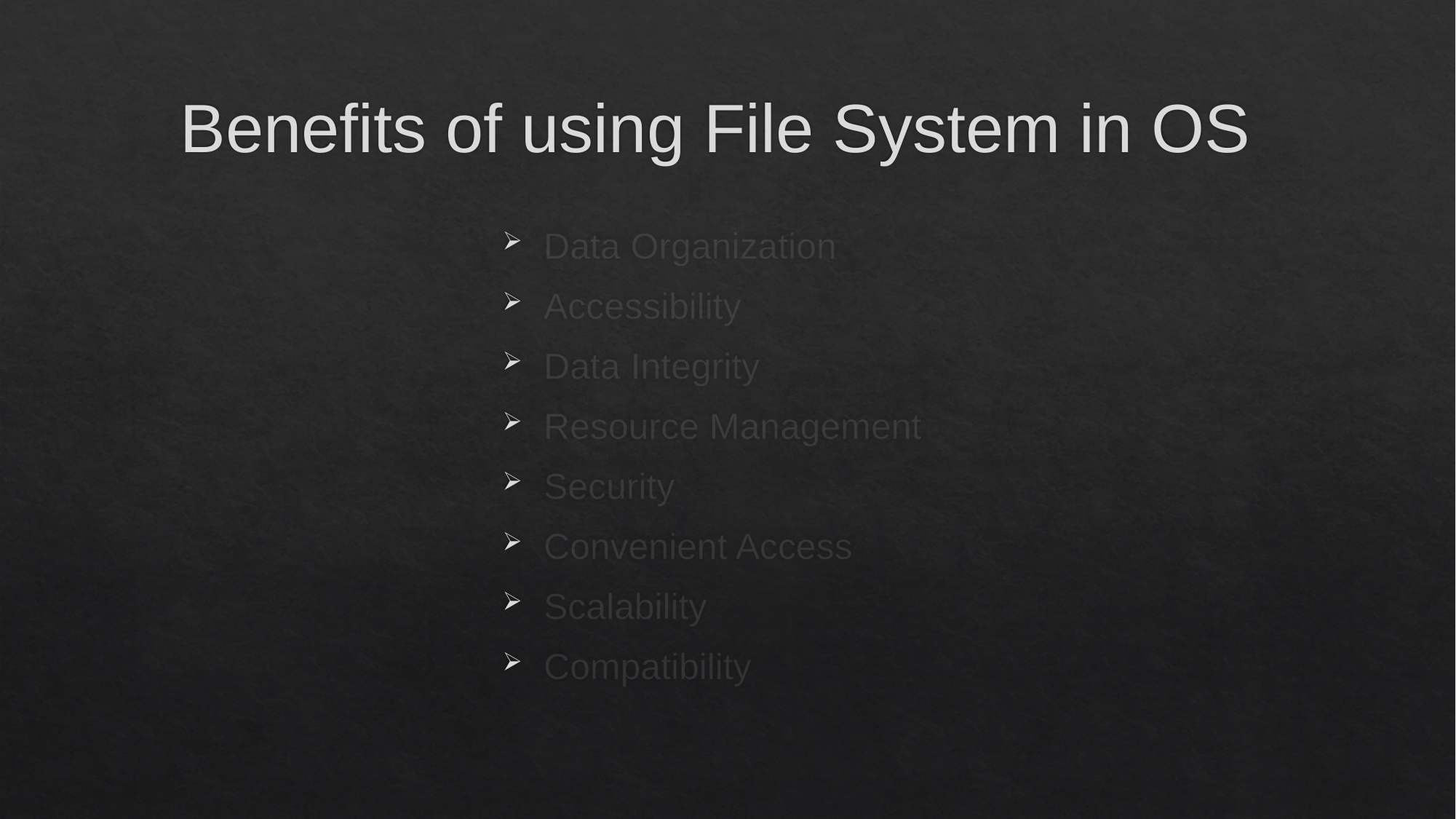

# Benefits of using File System in OS
Data Organization
Accessibility
Data Integrity
Resource Management
Security
Convenient Access
Scalability
Compatibility